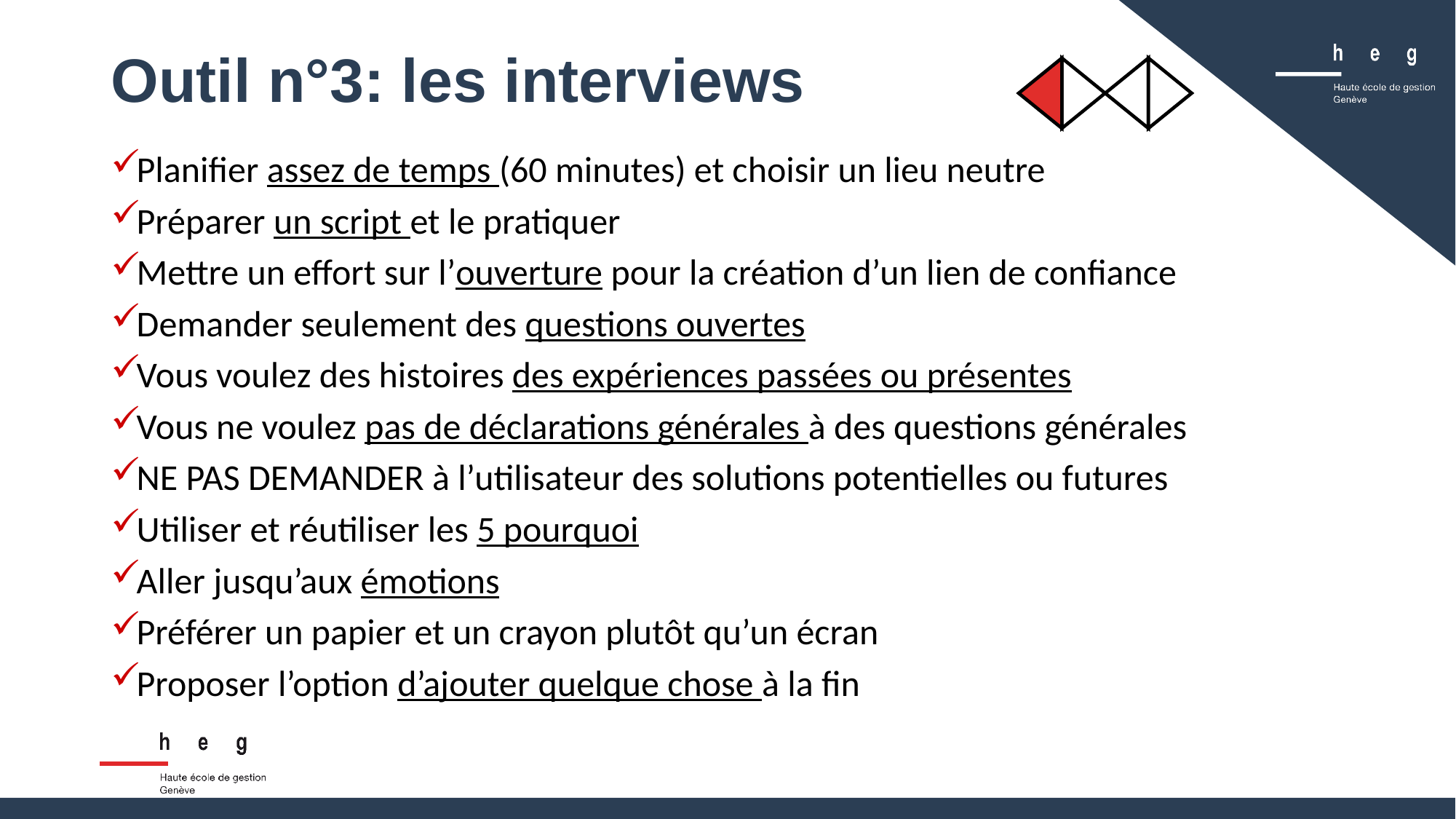

# Outil n°3: les interviews

Planifier assez de temps (60 minutes) et choisir un lieu neutre
Préparer un script et le pratiquer
Mettre un effort sur l’ouverture pour la création d’un lien de confiance
Demander seulement des questions ouvertes
Vous voulez des histoires des expériences passées ou présentes
Vous ne voulez pas de déclarations générales à des questions générales
NE PAS DEMANDER à l’utilisateur des solutions potentielles ou futures
Utiliser et réutiliser les 5 pourquoi
Aller jusqu’aux émotions
Préférer un papier et un crayon plutôt qu’un écran
Proposer l’option d’ajouter quelque chose à la fin